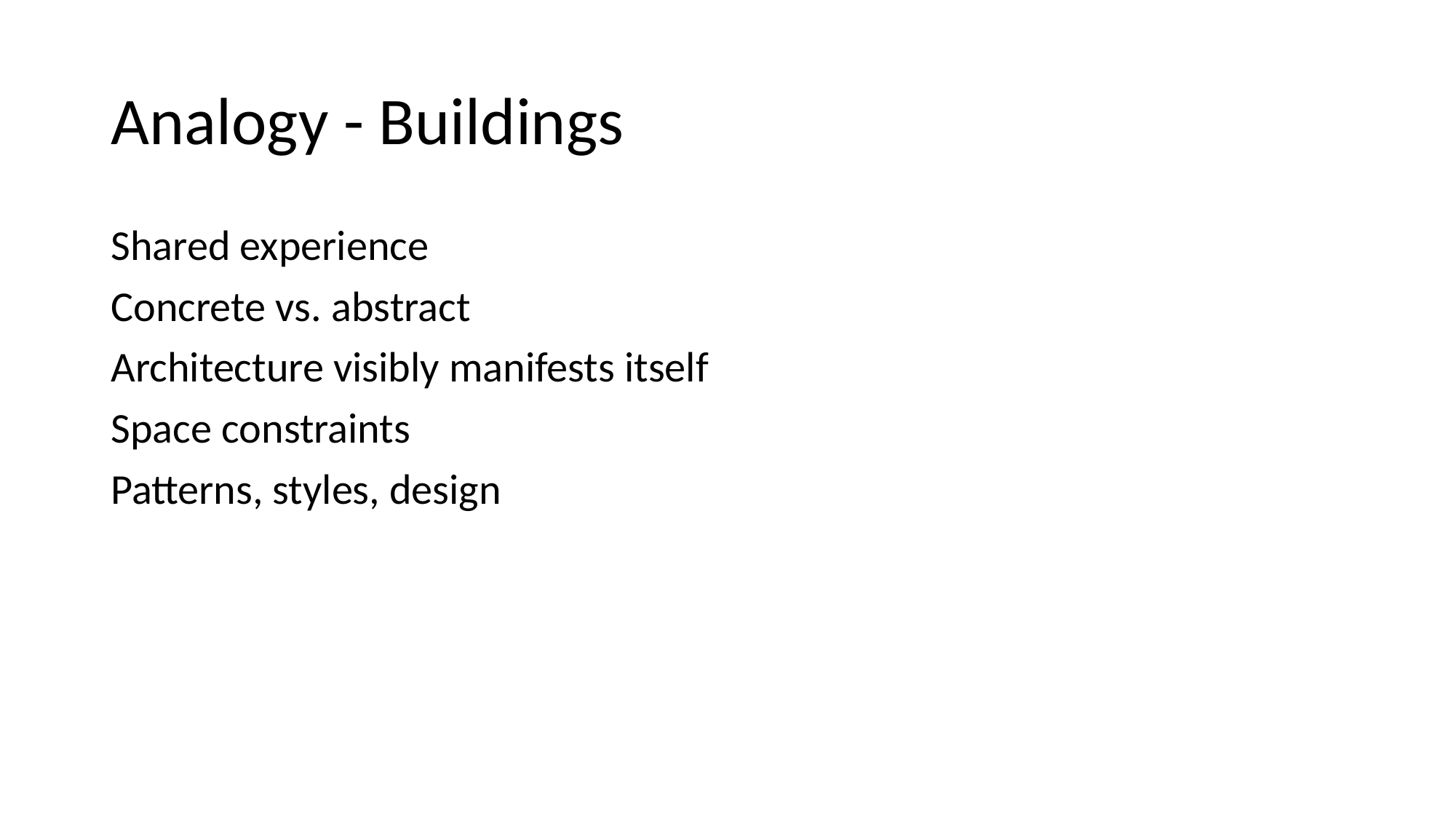

# Analogy - Buildings
Shared experience
Concrete vs. abstract
Architecture visibly manifests itself
Space constraints
Patterns, styles, design